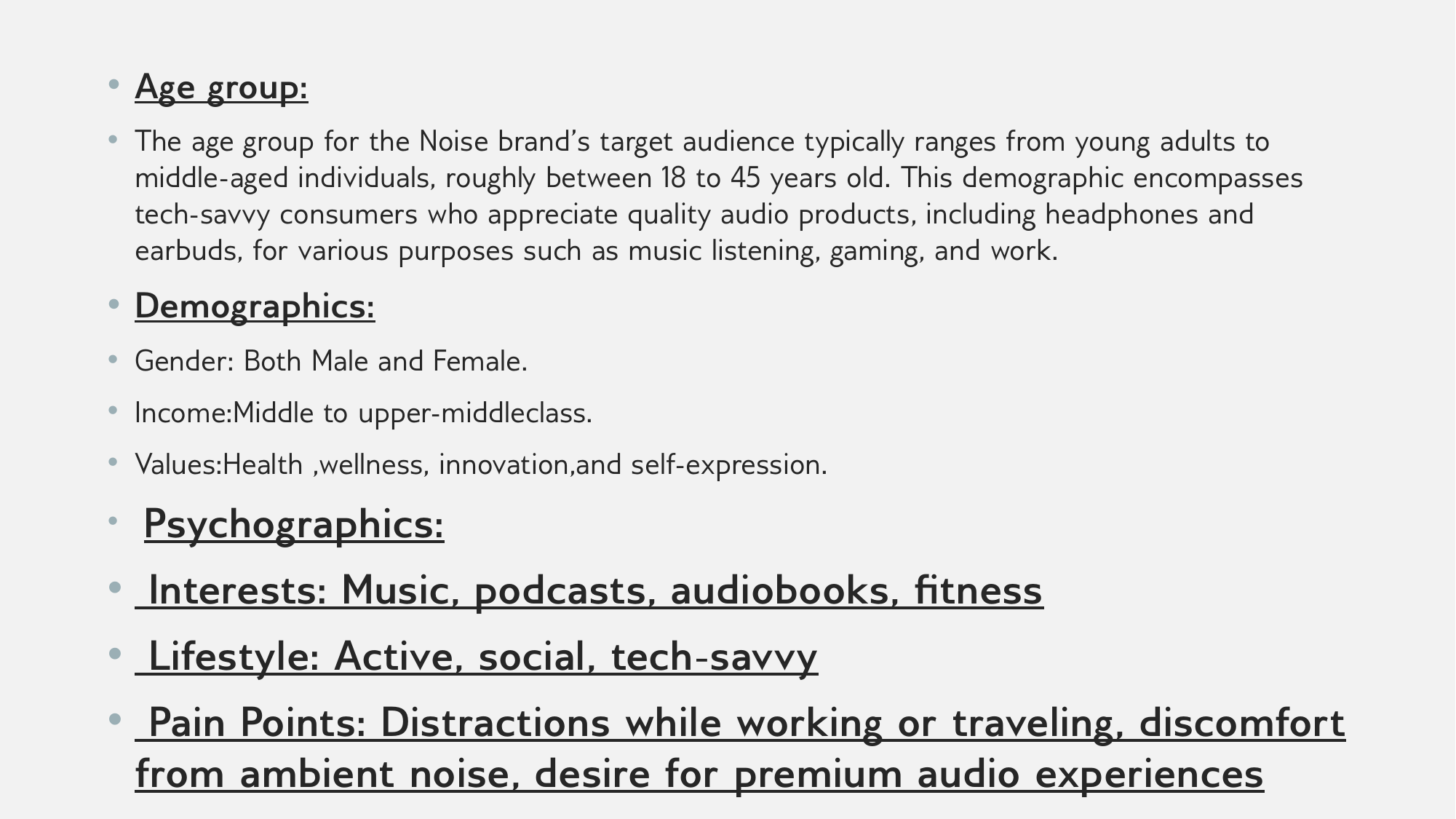

Age group:
The age group for the Noise brand’s target audience typically ranges from young adults to middle-aged individuals, roughly between 18 to 45 years old. This demographic encompasses tech-savvy consumers who appreciate quality audio products, including headphones and earbuds, for various purposes such as music listening, gaming, and work.
Demographics:
Gender: Both Male and Female.
Income:Middle to upper-middleclass.
Values:Health ,wellness, innovation,and self-expression.
 Psychographics:
 Interests: Music, podcasts, audiobooks, fitness
 Lifestyle: Active, social, tech-savvy
 Pain Points: Distractions while working or traveling, discomfort from ambient noise, desire for premium audio experiences